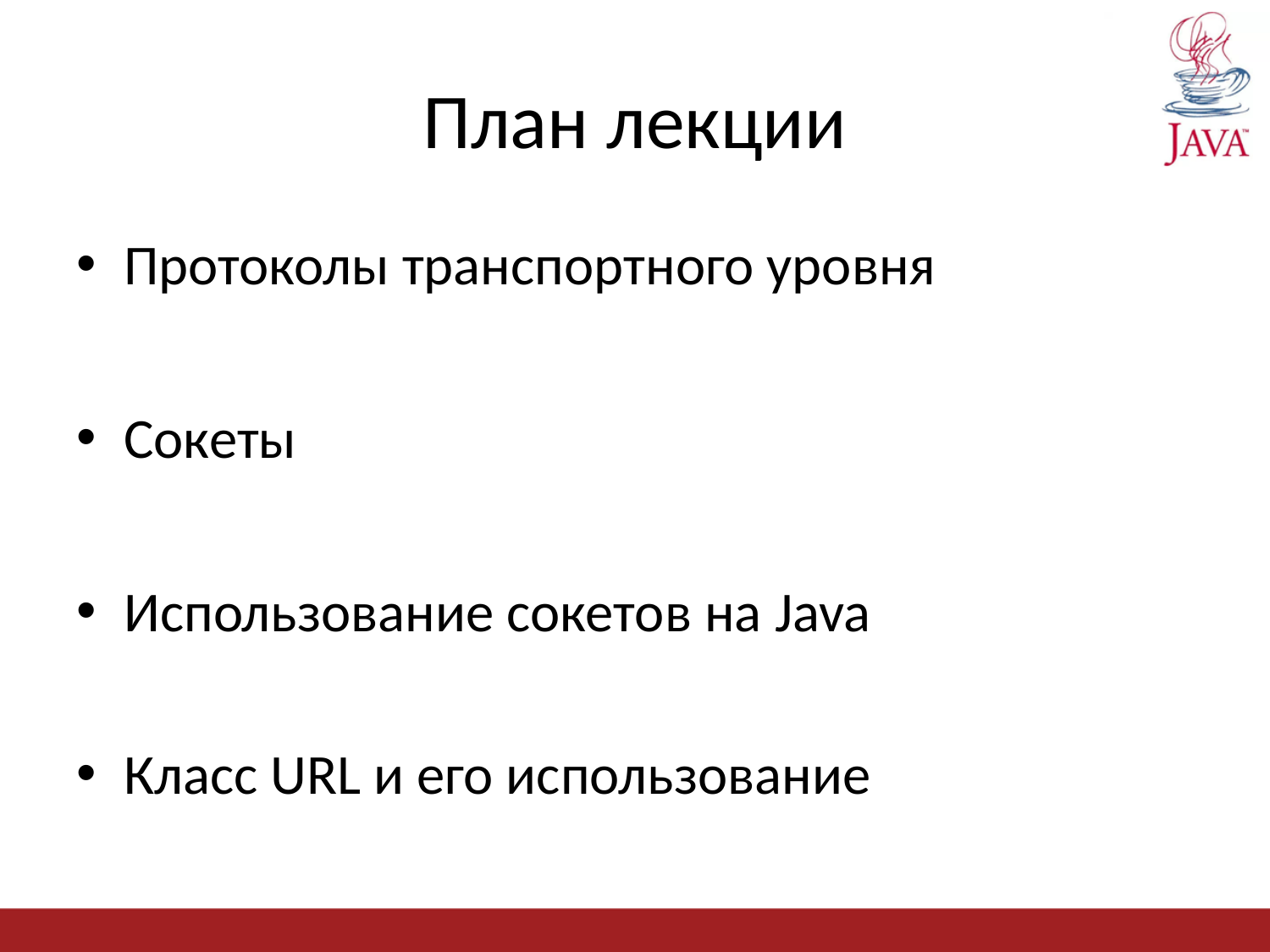

# План лекции
Протоколы транспортного уровня
Сокеты
Использование сокетов на Java
Класс URL и его использование